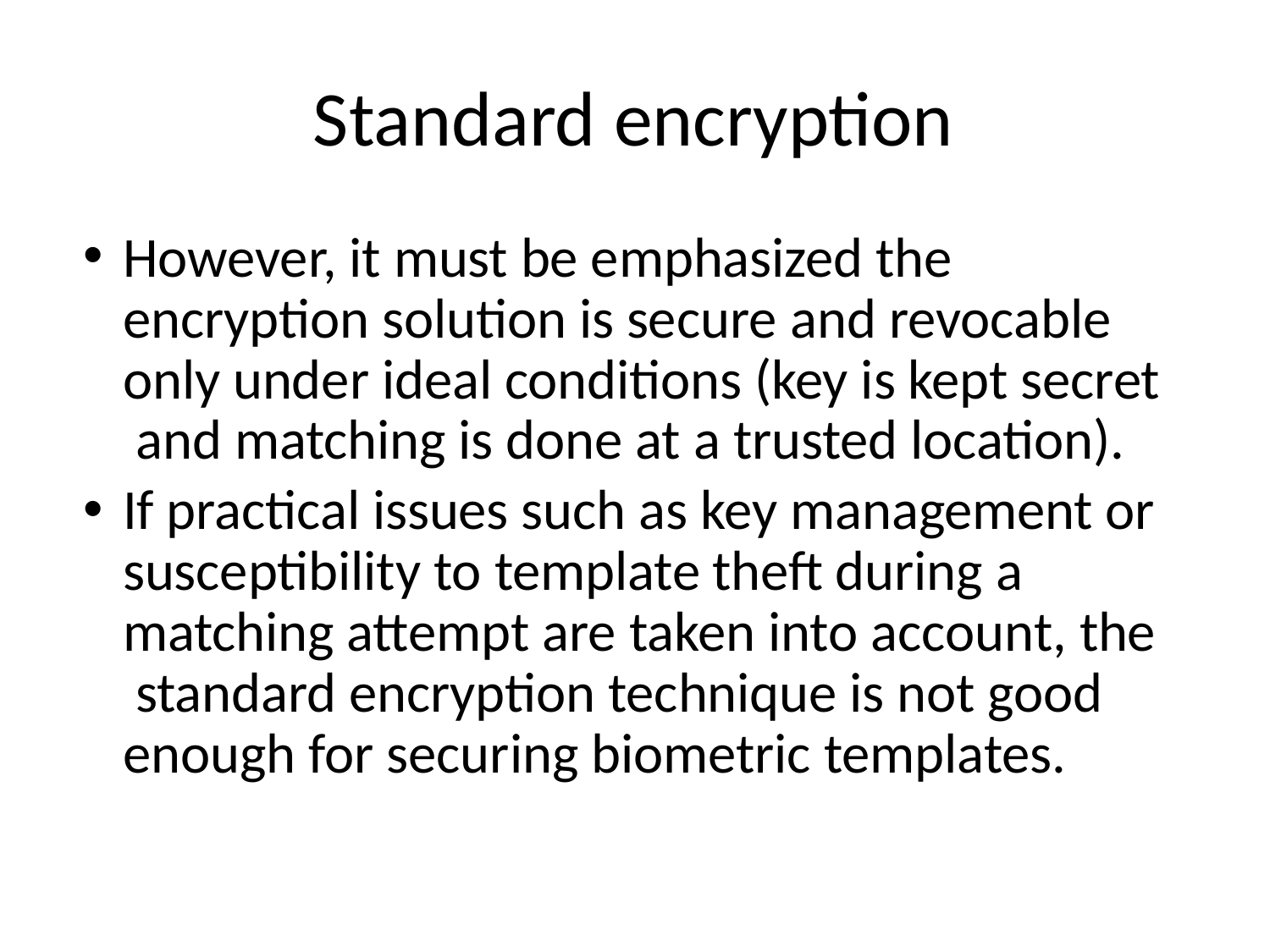

# Standard encryption
However, it must be emphasized the  encryption solution is secure and revocable  only under ideal conditions (key is kept secret  and matching is done at a trusted location).
If practical issues such as key management or  susceptibility to template theft during a  matching attempt are taken into account, the  standard encryption technique is not good  enough for securing biometric templates.